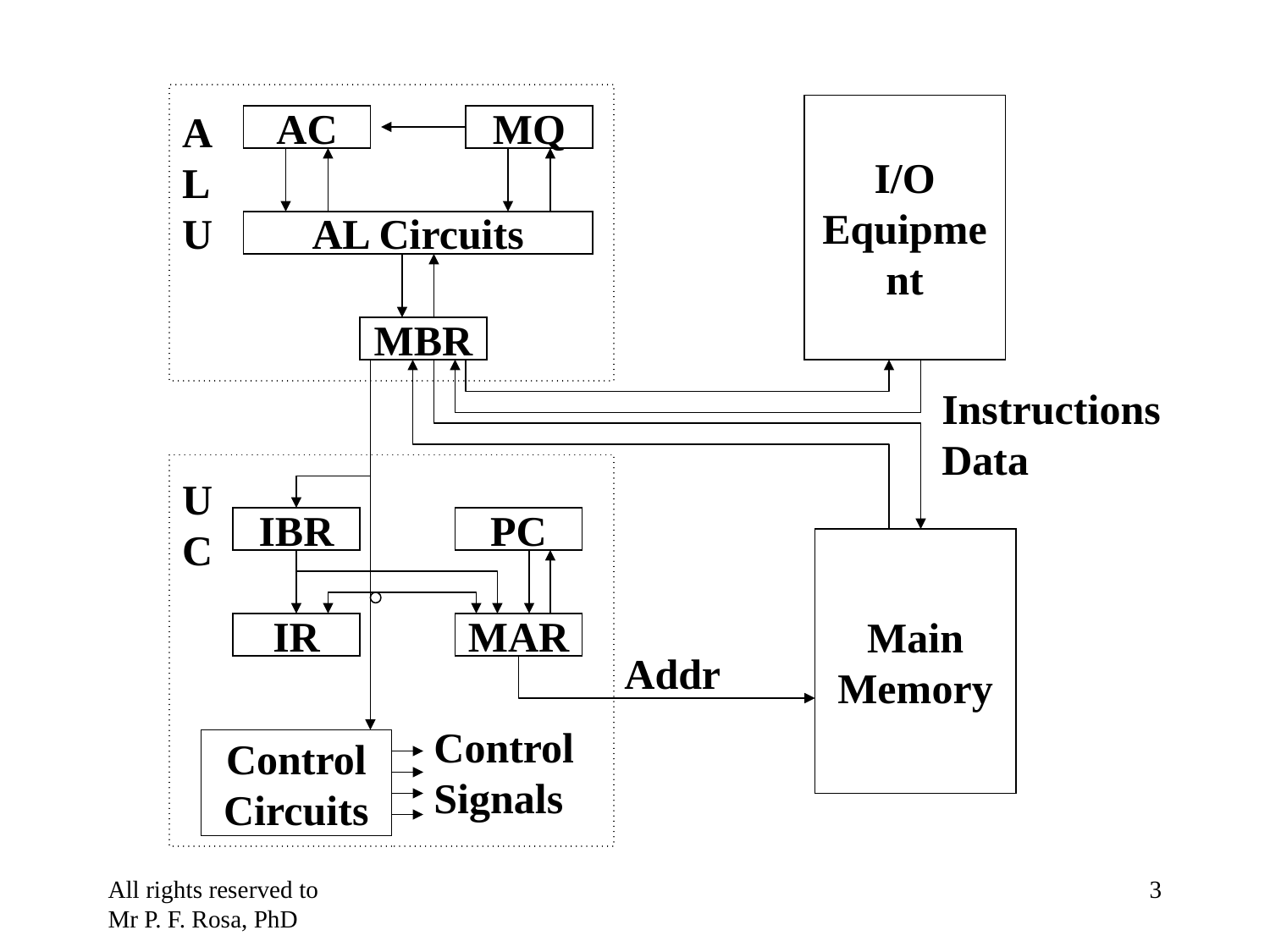

A
L
U

I/O
Equipment
AC
MQ
AL Circuits
MBR

Instructions
Data
U
C

IBR
PC
Main
Memory

IR
MAR
Addr

Control
Signals
Control
Circuits
All rights reserved to Mr P. F. Rosa, PhD
3